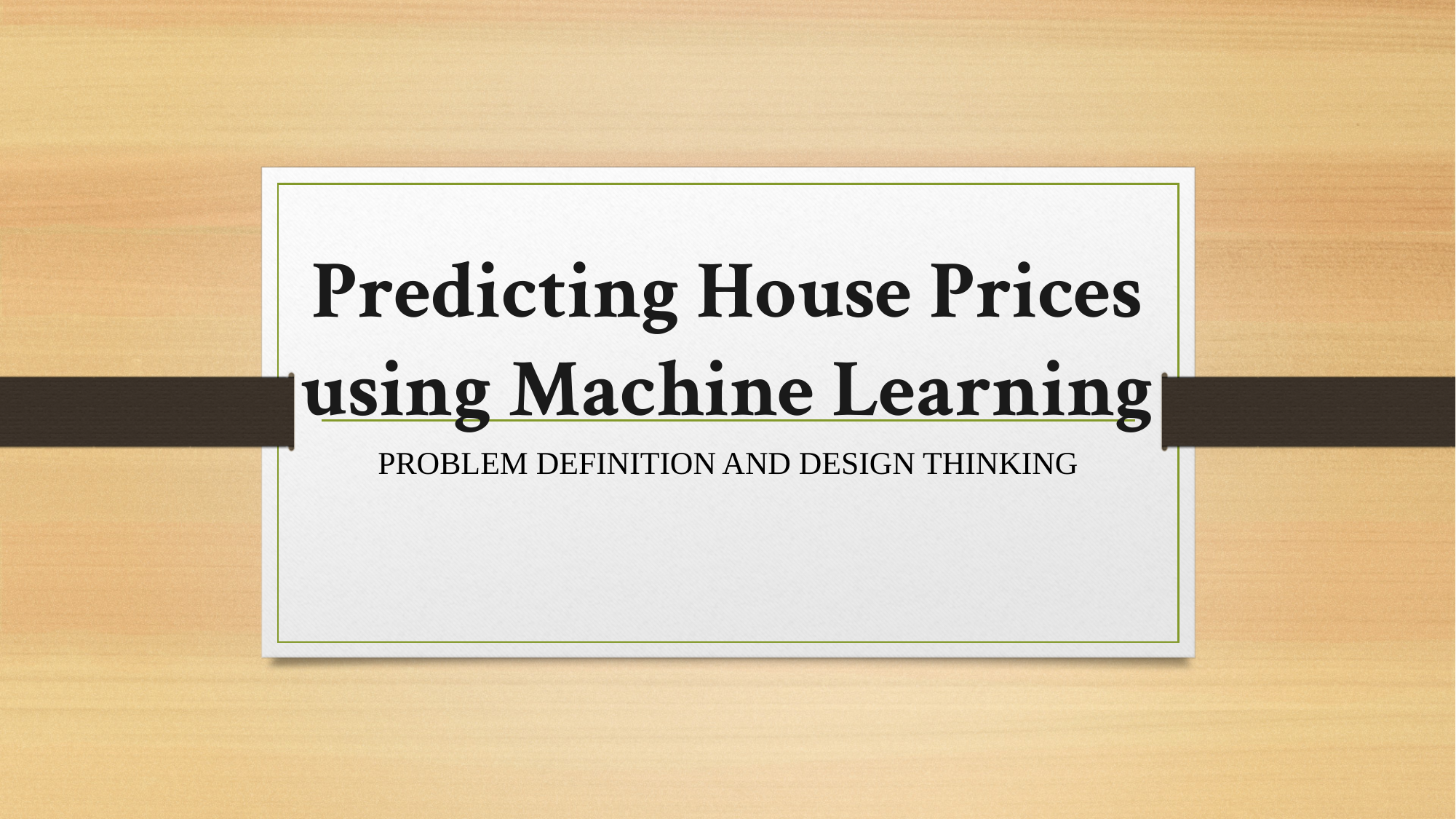

# Predicting House Prices using Machine Learning
PROBLEM DEFINITION AND DESIGN THINKING